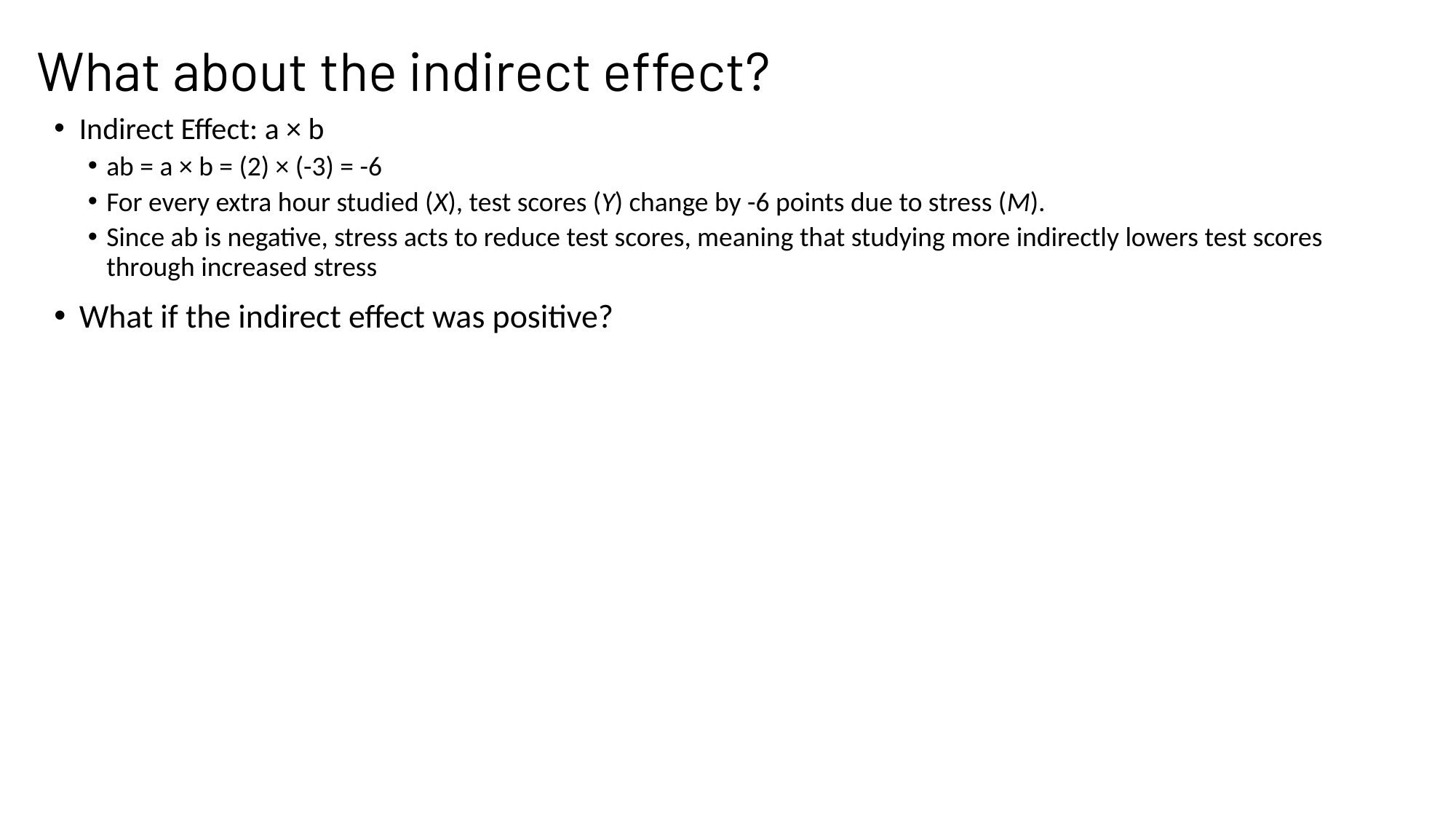

# What about the indirect effect?
Indirect Effect: a × b
ab = a × b = (2) × (-3) = -6
For every extra hour studied (X), test scores (Y) change by -6 points due to stress (M).
Since ab is negative, stress acts to reduce test scores, meaning that studying more indirectly lowers test scores through increased stress
What if the indirect effect was positive?